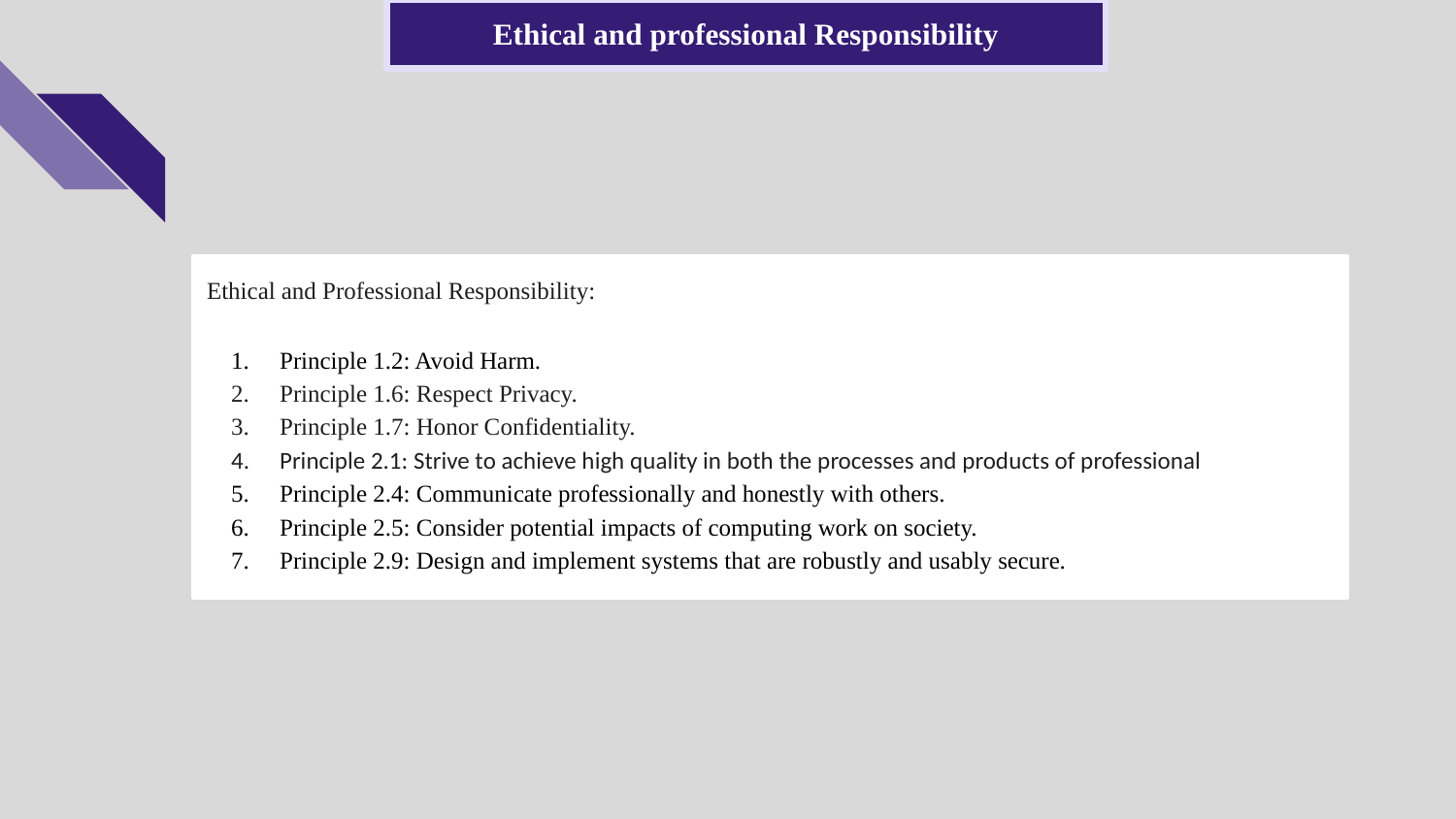

Ethical and professional Responsibility
Ethical and Professional Responsibility:
Principle 1.2: Avoid Harm.
Principle 1.6: Respect Privacy.
Principle 1.7: Honor Confidentiality.
Principle 2.1: Strive to achieve high quality in both the processes and products of professional
Principle 2.4: Communicate professionally and honestly with others.
Principle 2.5: Consider potential impacts of computing work on society.
Principle 2.9: Design and implement systems that are robustly and usably secure.